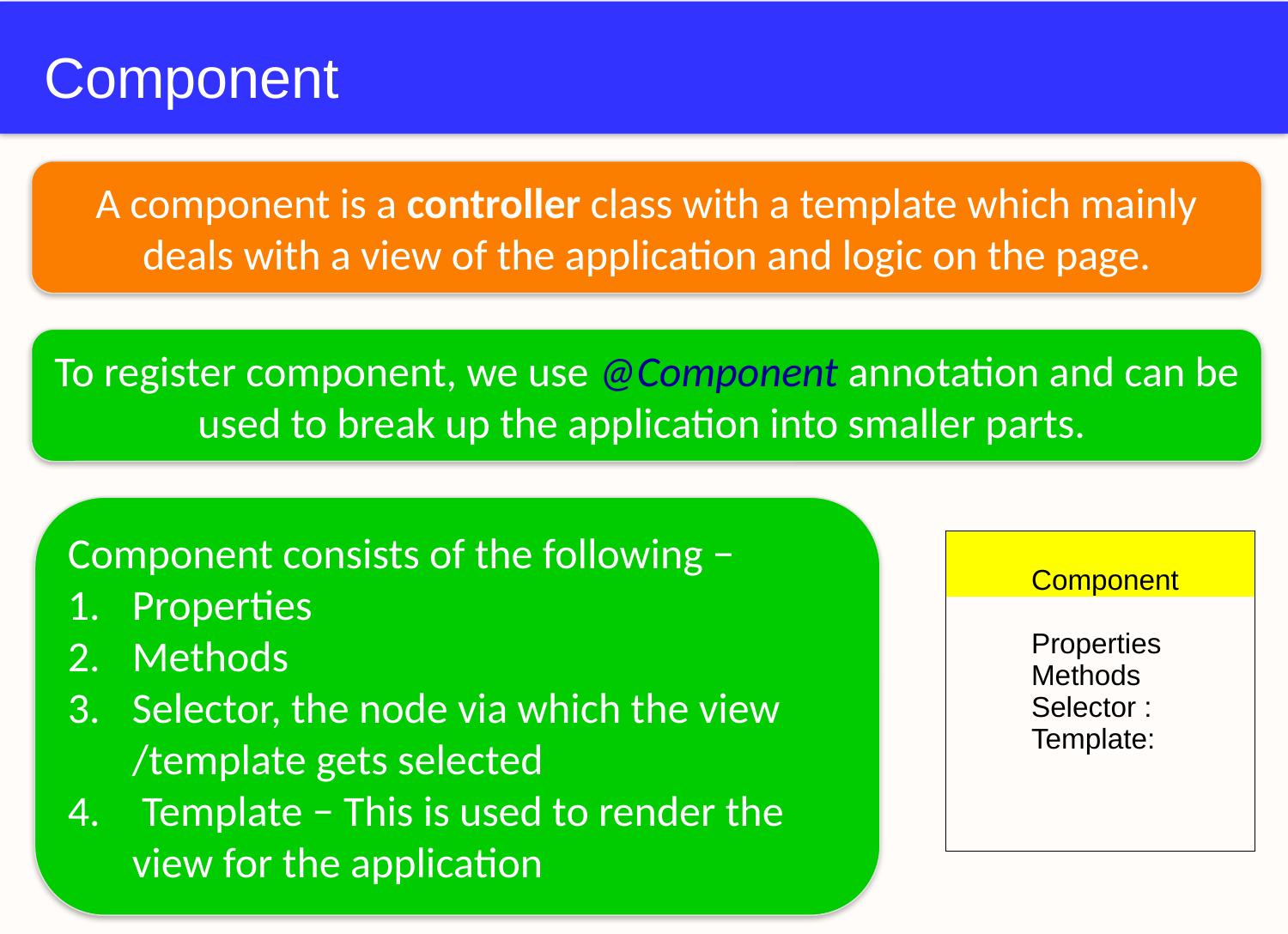

# Component

A component is a controller class with a template which mainly deals with a view of the application and logic on the page.
To register component, we use @Component annotation and can be used to break up the application into smaller parts.
Component consists of the following −
Properties
Methods
Selector, the node via which the view /template gets selected
 Template − This is used to render the view for the application
|  |  |
| --- | --- |
|  | Component |
|  |  |
|  | Properties |
|  | Methods |
|  | Selector : |
|  | Template: |
|  |  |
|  |  |
|  |  |